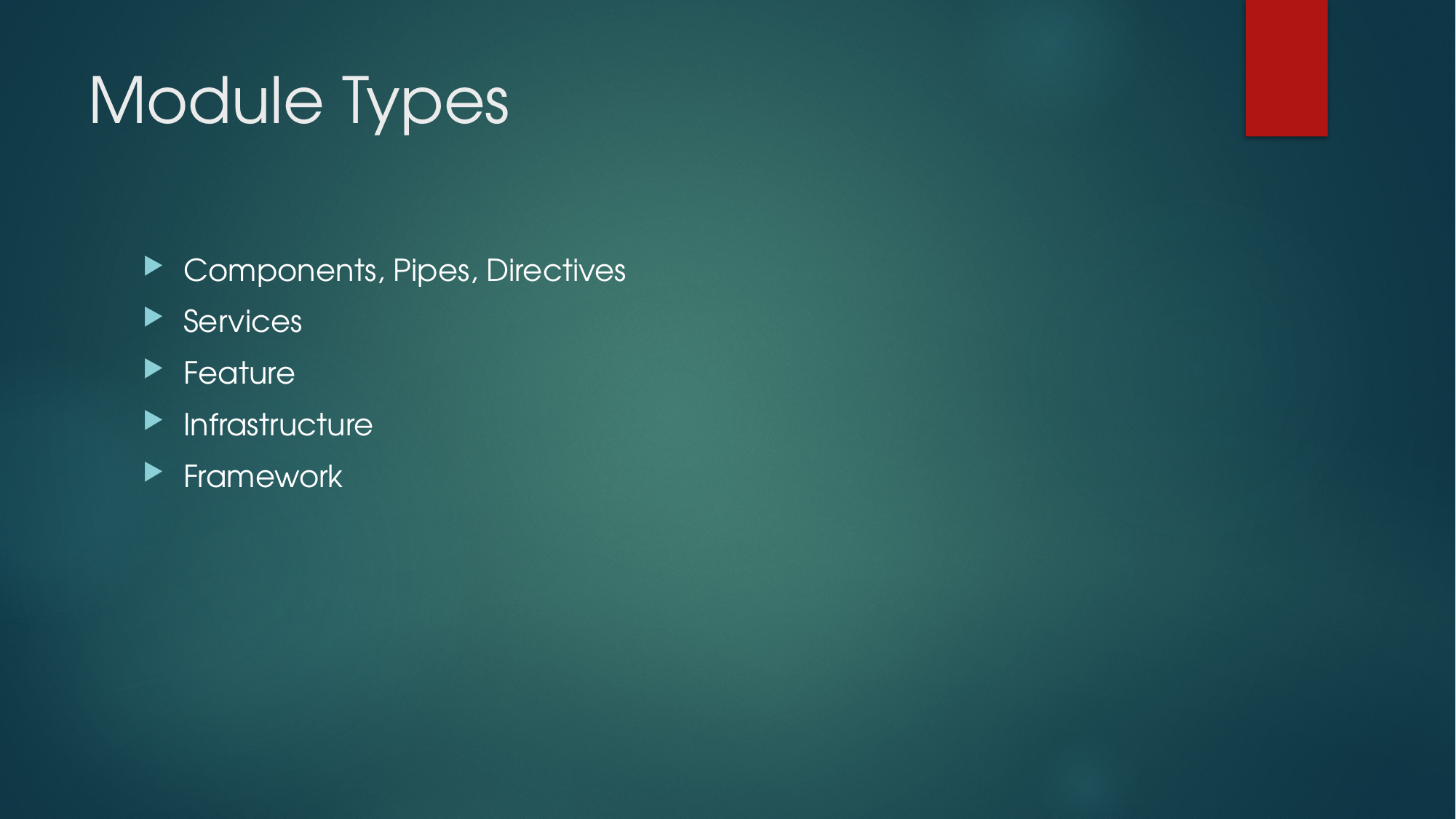

# Module Types
Components, Pipes, Directives
Services
Feature
Infrastructure
Framework